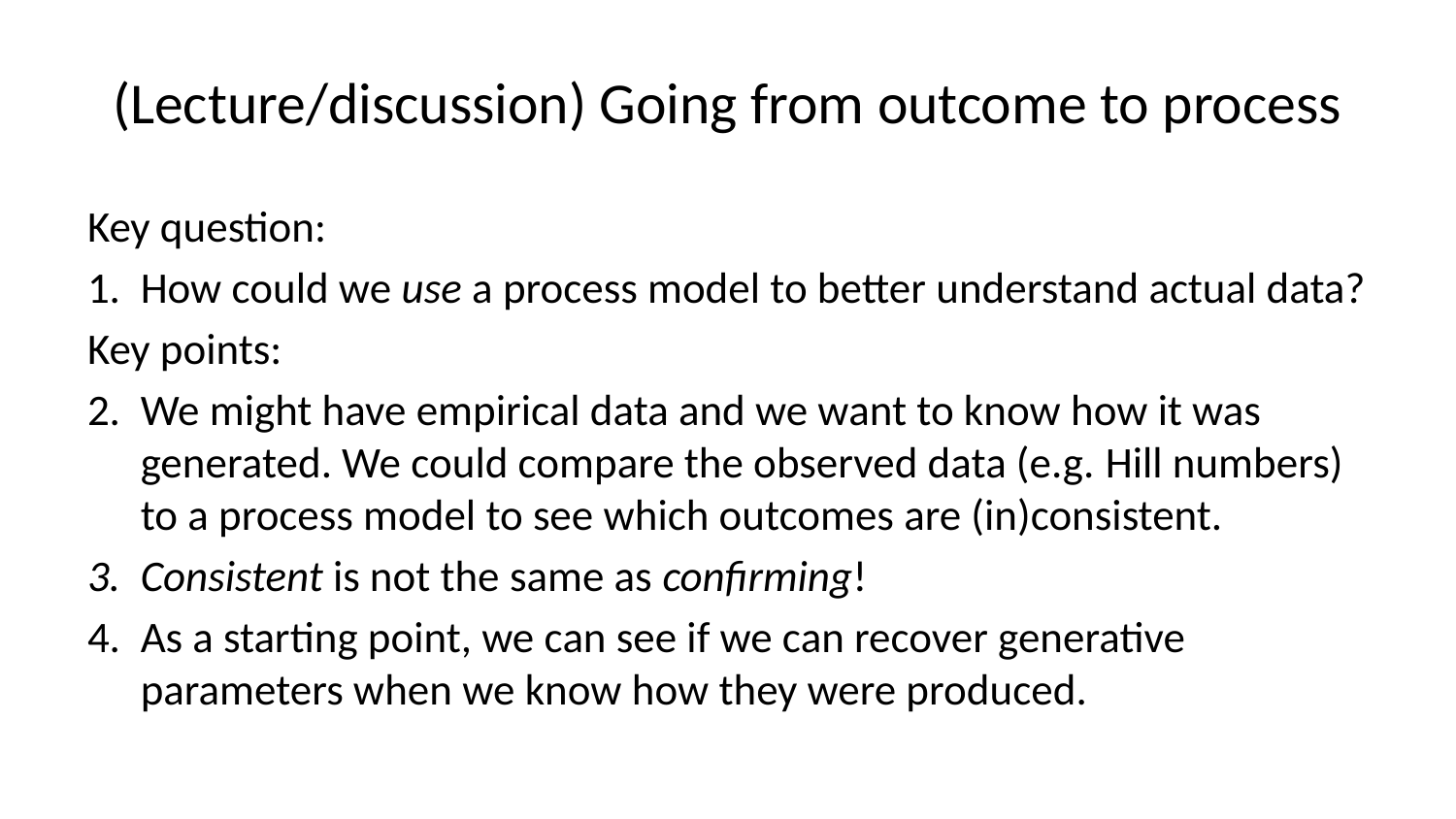

# (Lecture/discussion) Going from outcome to process
Key question:
How could we use a process model to better understand actual data?
Key points:
We might have empirical data and we want to know how it was generated. We could compare the observed data (e.g. Hill numbers) to a process model to see which outcomes are (in)consistent.
Consistent is not the same as confirming!
As a starting point, we can see if we can recover generative parameters when we know how they were produced.